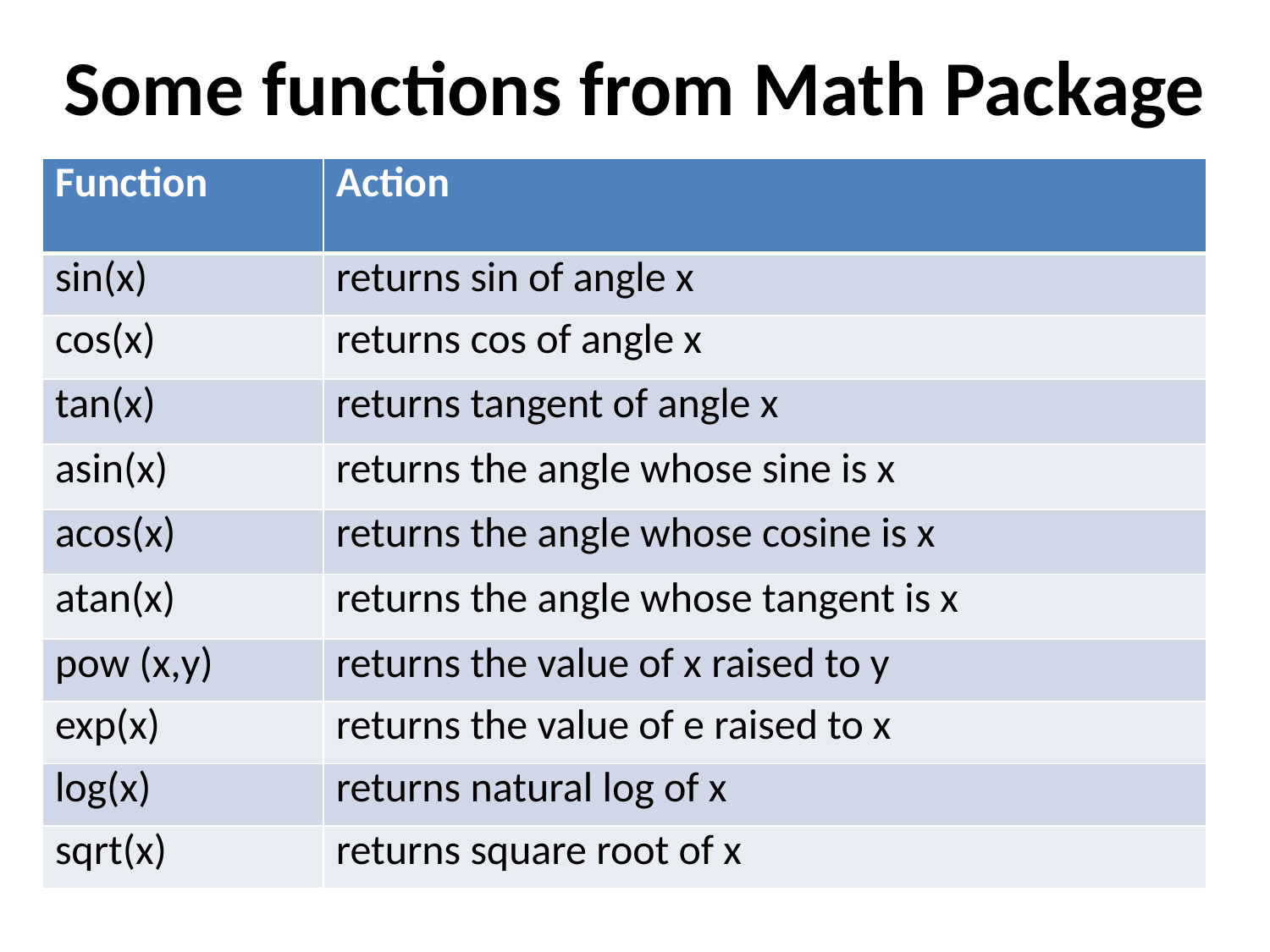

# Some functions from Math Package
| Function | Action |
| --- | --- |
| sin(x) | returns sin of angle x |
| cos(x) | returns cos of angle x |
| tan(x) | returns tangent of angle x |
| asin(x) | returns the angle whose sine is x |
| acos(x) | returns the angle whose cosine is x |
| atan(x) | returns the angle whose tangent is x |
| pow (x,y) | returns the value of x raised to y |
| exp(x) | returns the value of e raised to x |
| log(x) | returns natural log of x |
| sqrt(x) | returns square root of x |